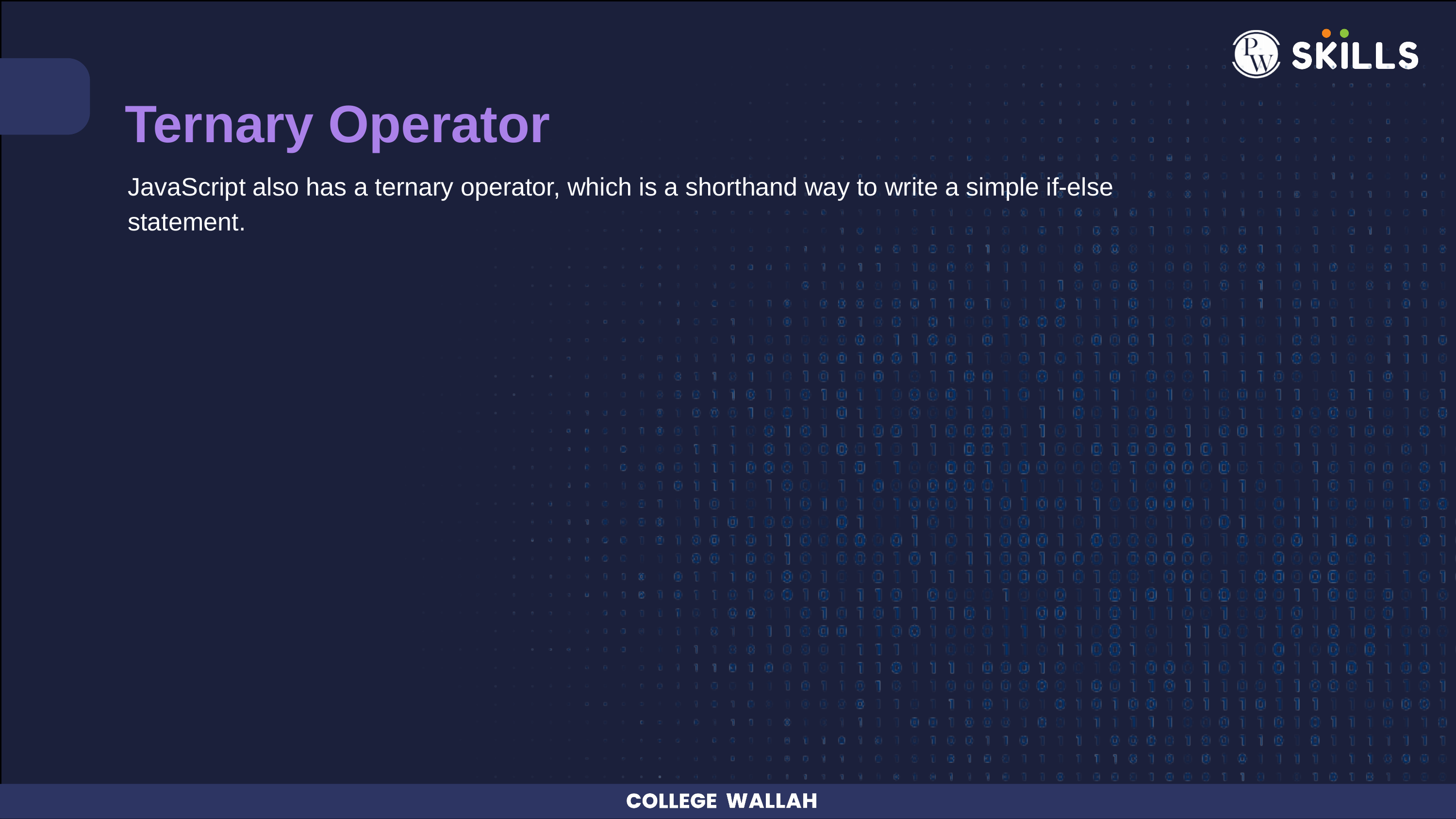

Ternary Operator
JavaScript also has a ternary operator, which is a shorthand way to write a simple if-else statement.